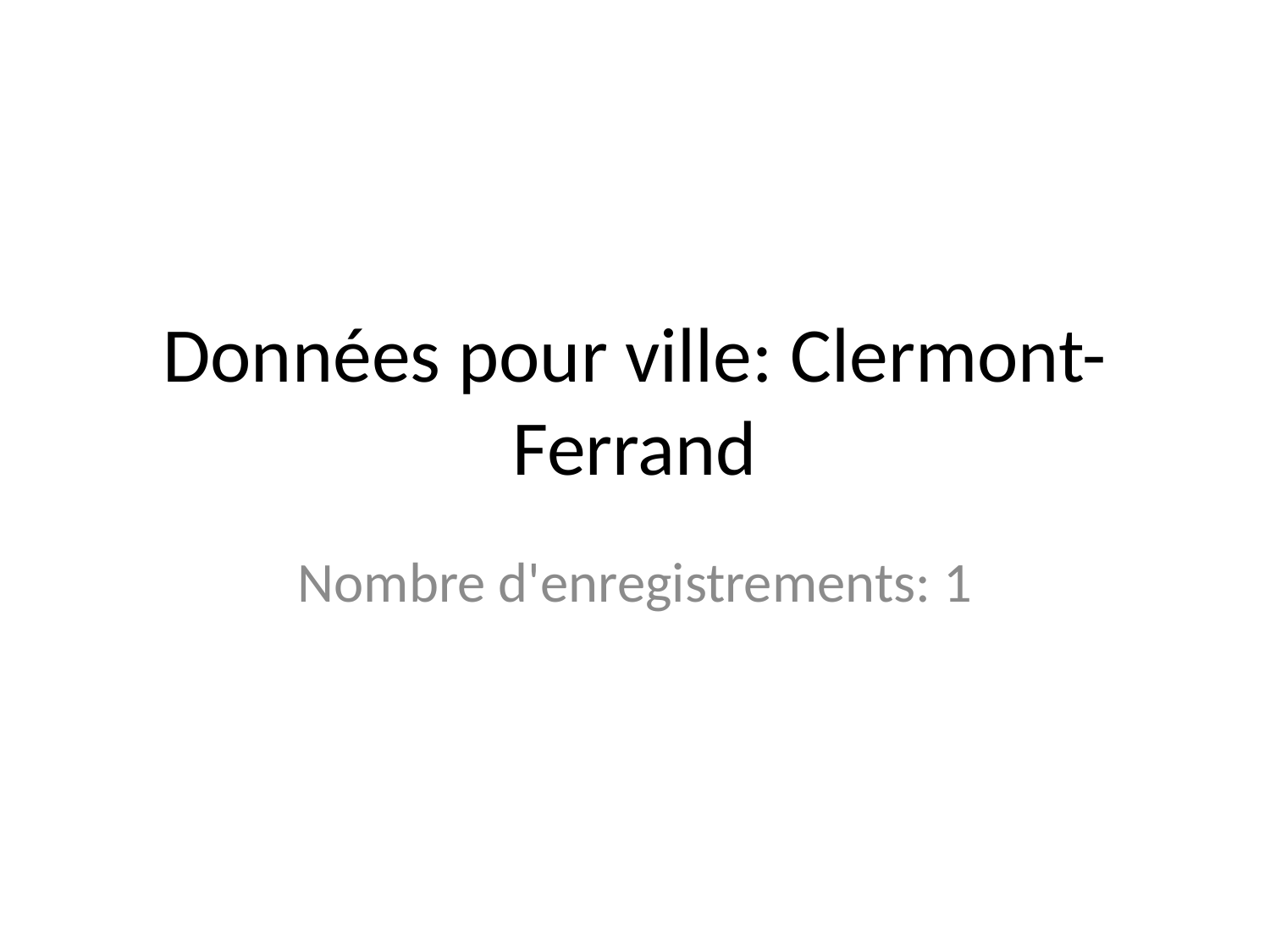

# Données pour ville: Clermont-Ferrand
Nombre d'enregistrements: 1